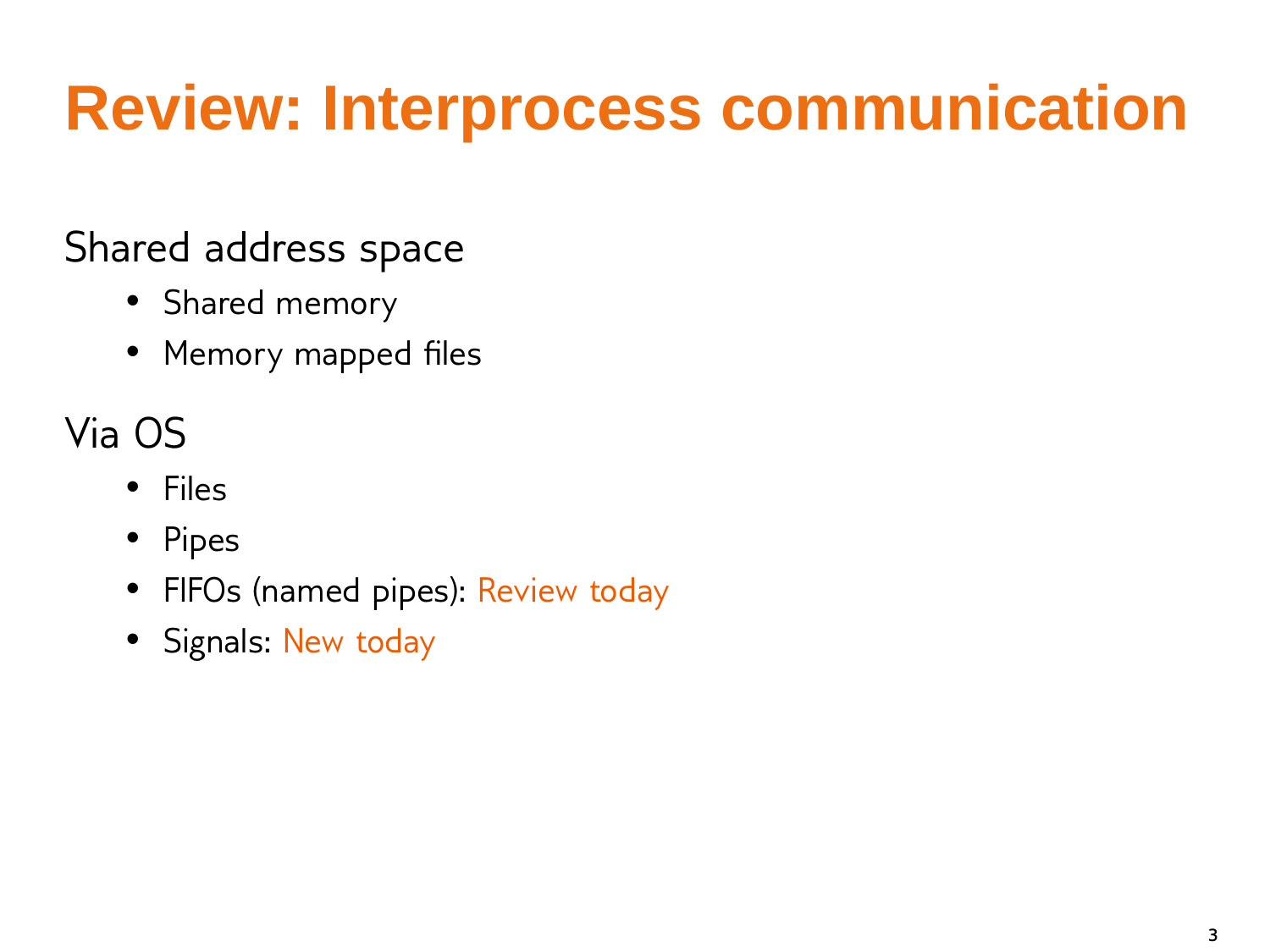

# Review: Interprocess communication
Shared address space
Shared memory
Memory mapped files
Via OS
Files
Pipes
FIFOs (named pipes): Review today
Signals: New today